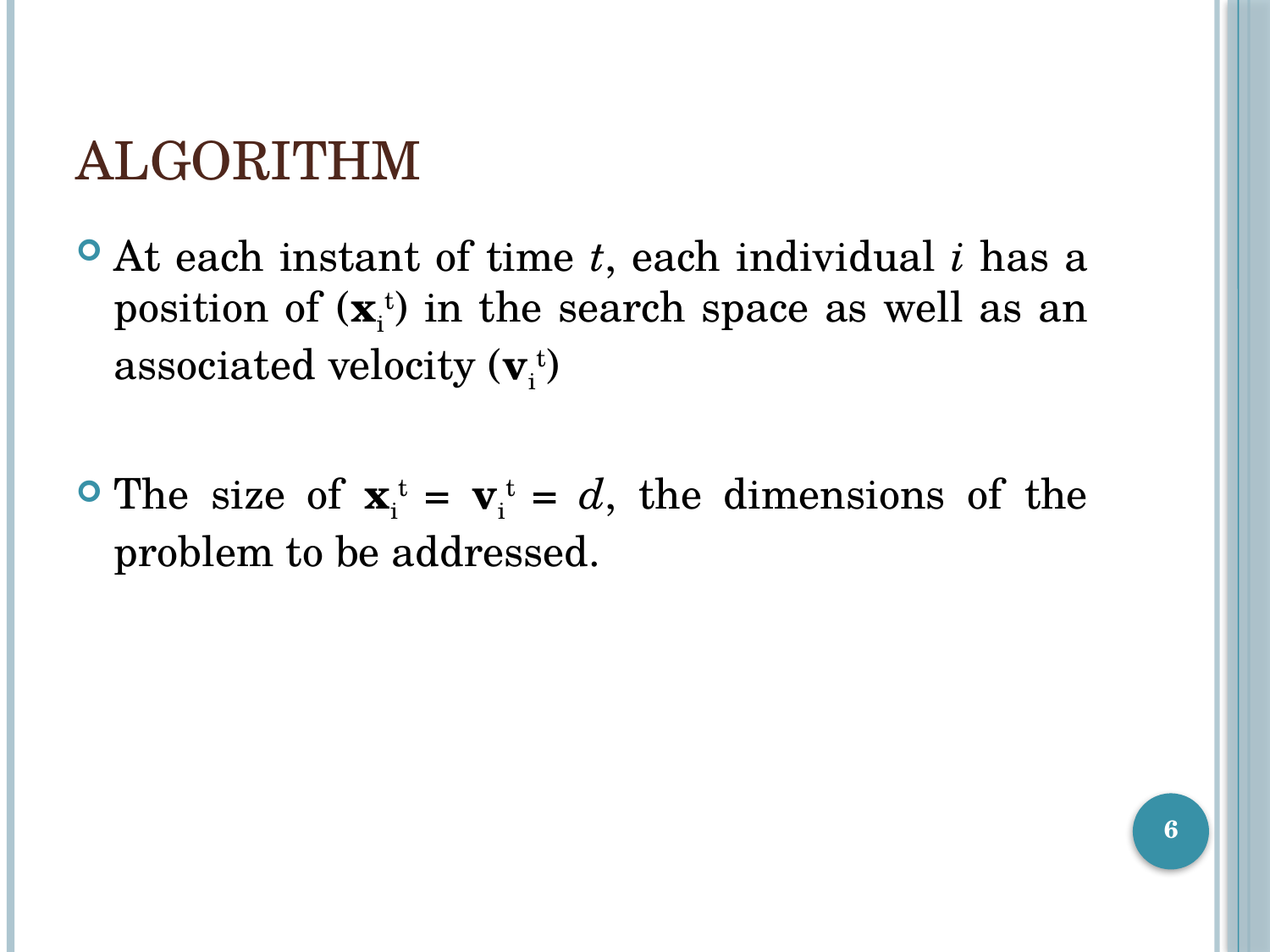

# Algorithm
At each instant of time t, each individual i has a position of (xit) in the search space as well as an associated velocity (vit)

The size of xit = vit = d, the dimensions of the problem to be addressed.

6